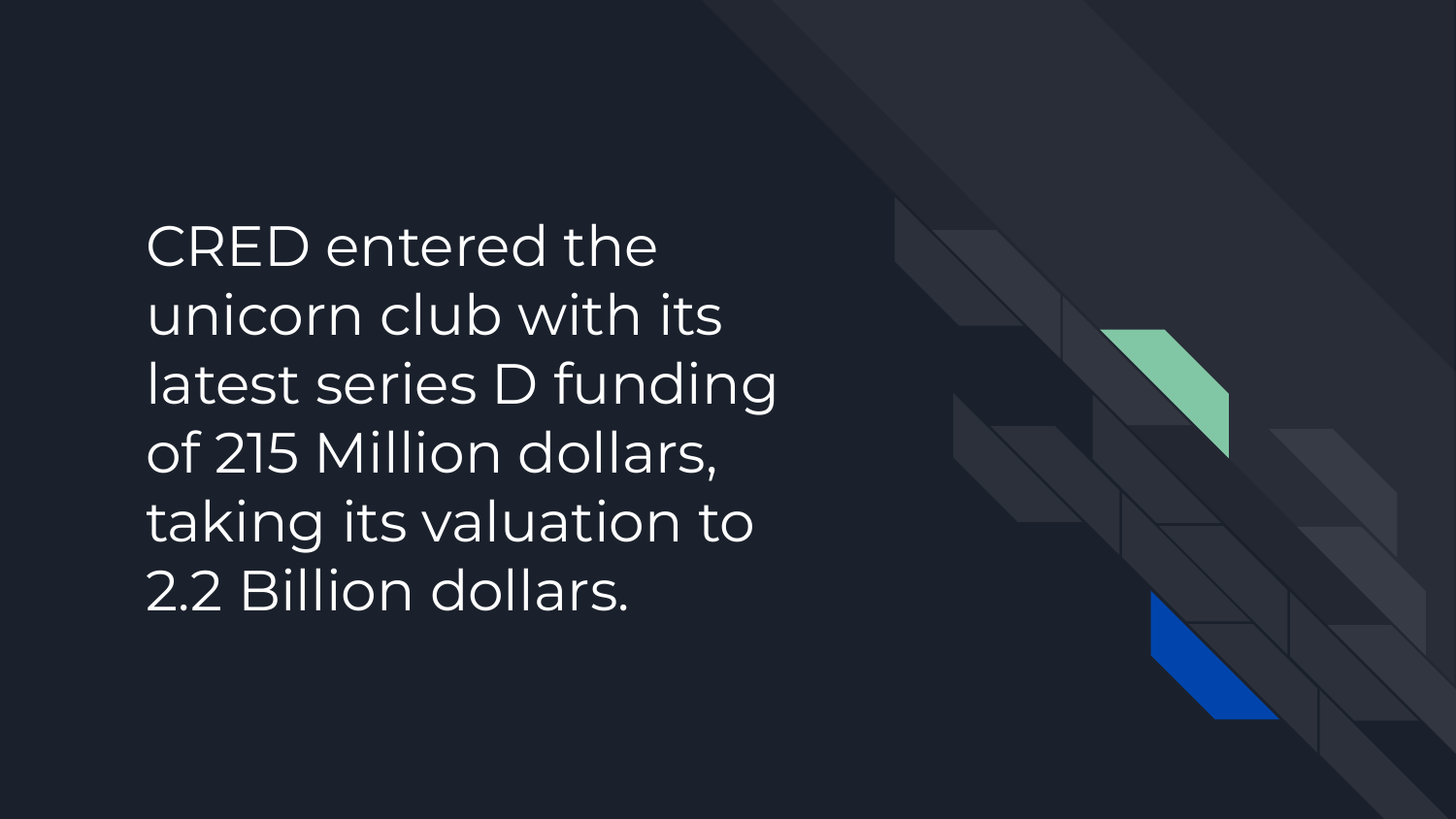

# CRED entered the unicorn club with its latest series D funding of 215 Million dollars, taking its valuation to 2.2 Billion dollars.